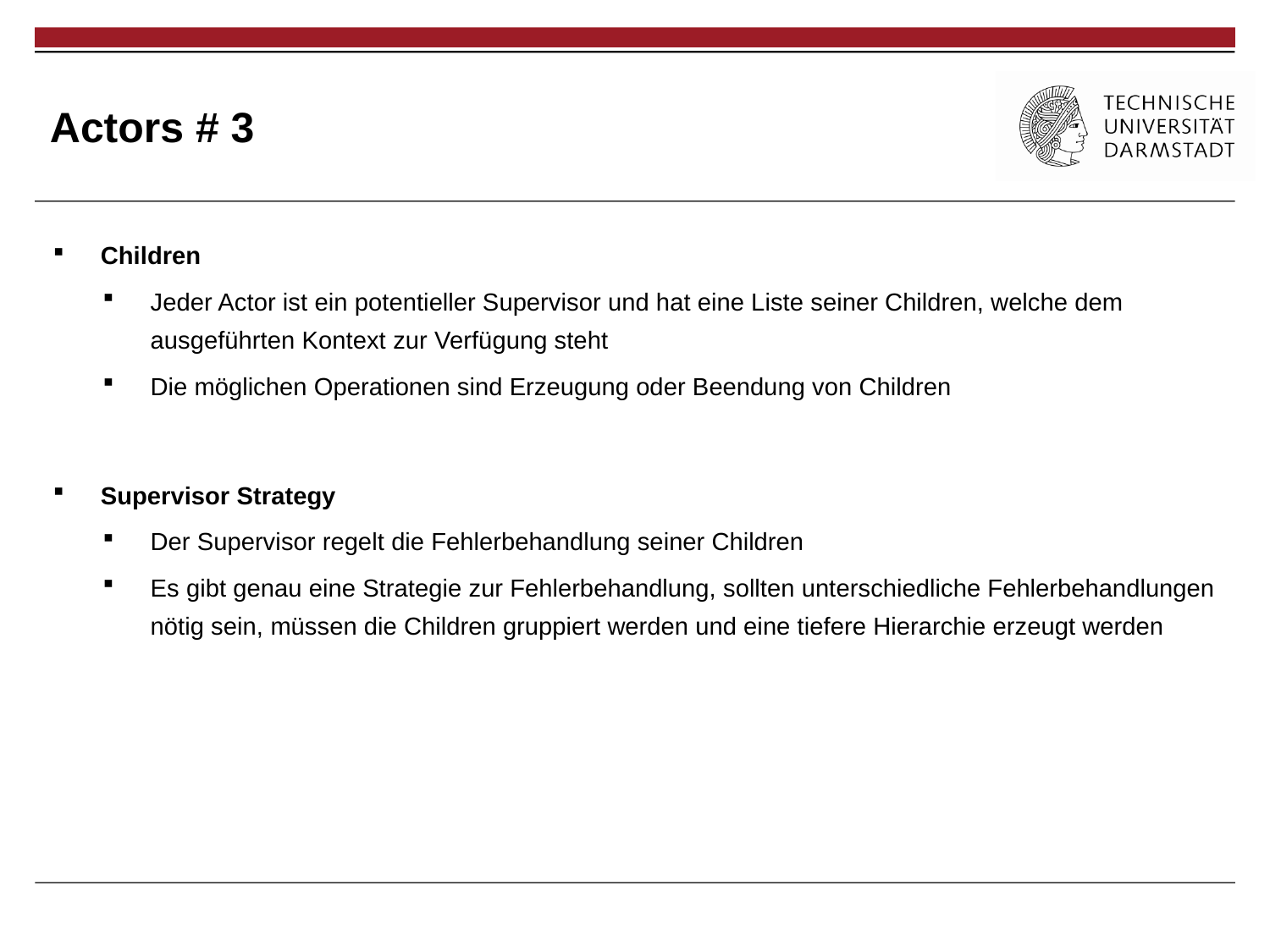

# Actors # 3
Children
Jeder Actor ist ein potentieller Supervisor und hat eine Liste seiner Children, welche dem ausgeführten Kontext zur Verfügung steht
Die möglichen Operationen sind Erzeugung oder Beendung von Children

Supervisor Strategy
Der Supervisor regelt die Fehlerbehandlung seiner Children
Es gibt genau eine Strategie zur Fehlerbehandlung, sollten unterschiedliche Fehlerbehandlungen nötig sein, müssen die Children gruppiert werden und eine tiefere Hierarchie erzeugt werden